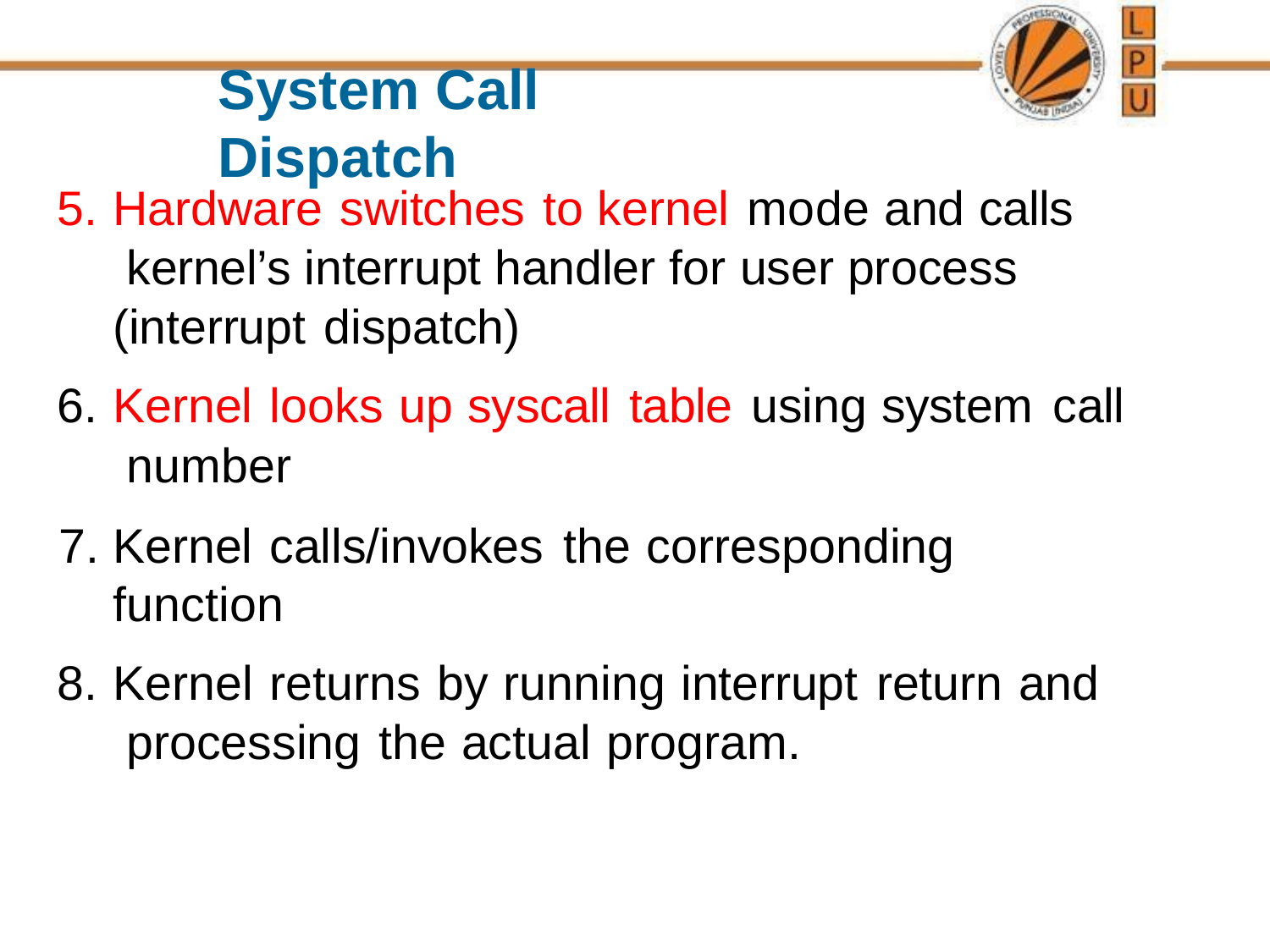

# System Call Dispatch
Hardware switches to kernel mode and calls  kernel’s interrupt handler for user process  (interrupt dispatch)
Kernel looks up syscall table using system call  number
Kernel calls/invokes the corresponding function
Kernel returns by running interrupt return and  processing the actual program.